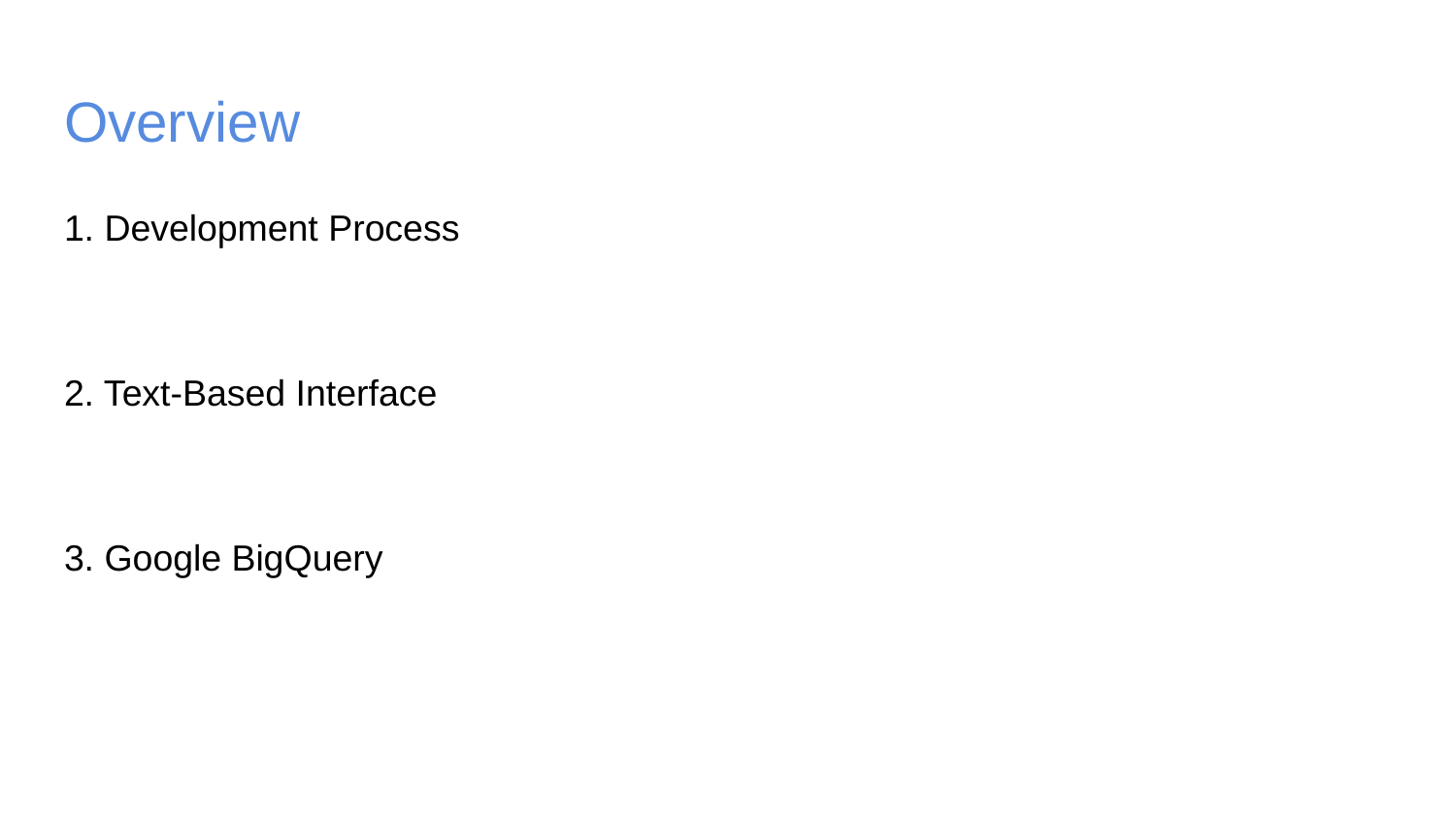

# Overview
1. Development Process

2. Text-Based Interface

3. Google BigQuery